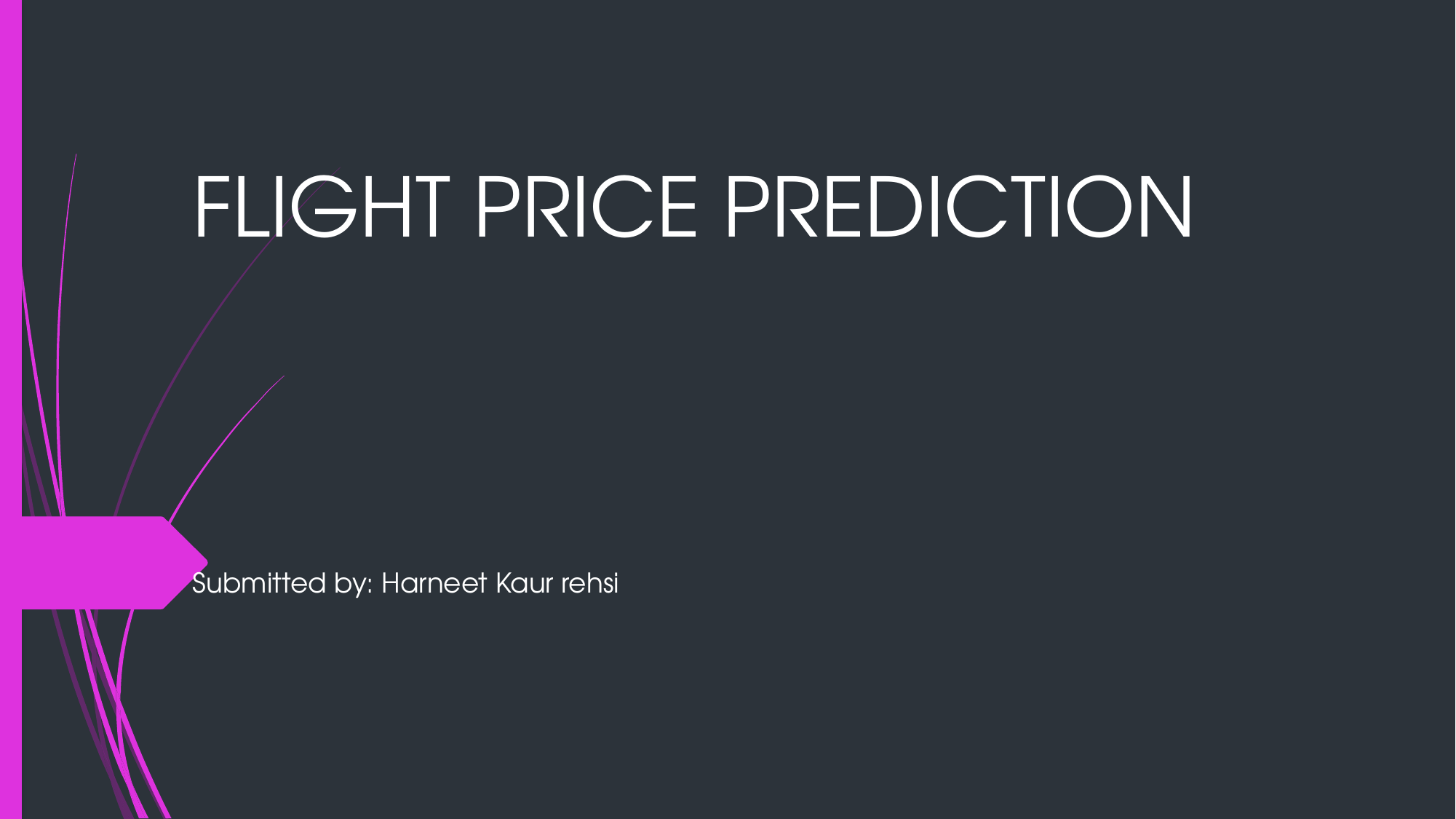

# FLIGHT PRICE PREDICTION
Submitted by: Harneet Kaur rehsi